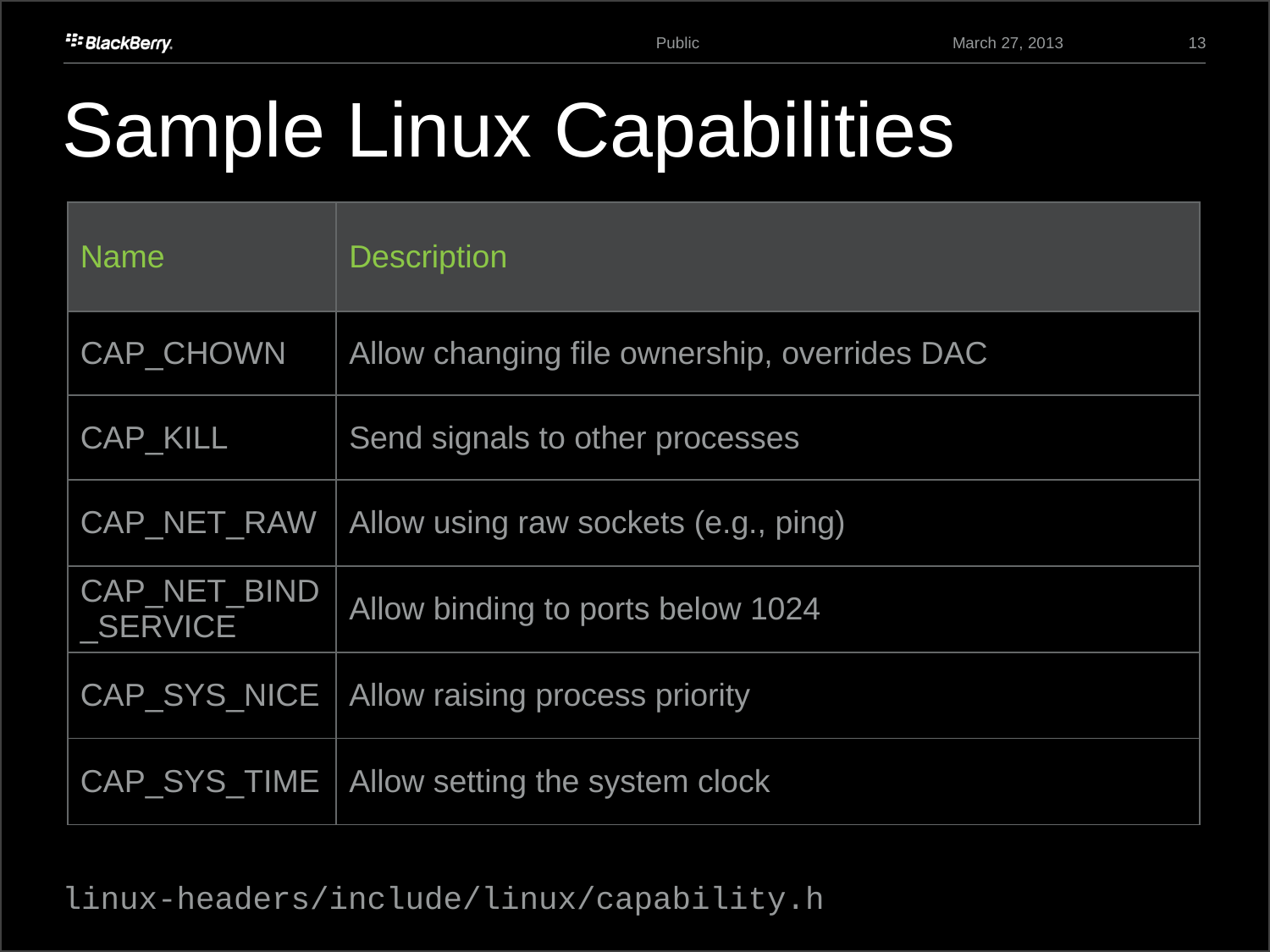

13
March 27, 2013
# Sample Linux Capabilities
| Name | Description |
| --- | --- |
| CAP\_CHOWN | Allow changing file ownership, overrides DAC |
| CAP\_KILL | Send signals to other processes |
| CAP\_NET\_RAW | Allow using raw sockets (e.g., ping) |
| CAP\_NET\_BIND\_SERVICE | Allow binding to ports below 1024 |
| CAP\_SYS\_NICE | Allow raising process priority |
| CAP\_SYS\_TIME | Allow setting the system clock |
linux-headers/include/linux/capability.h